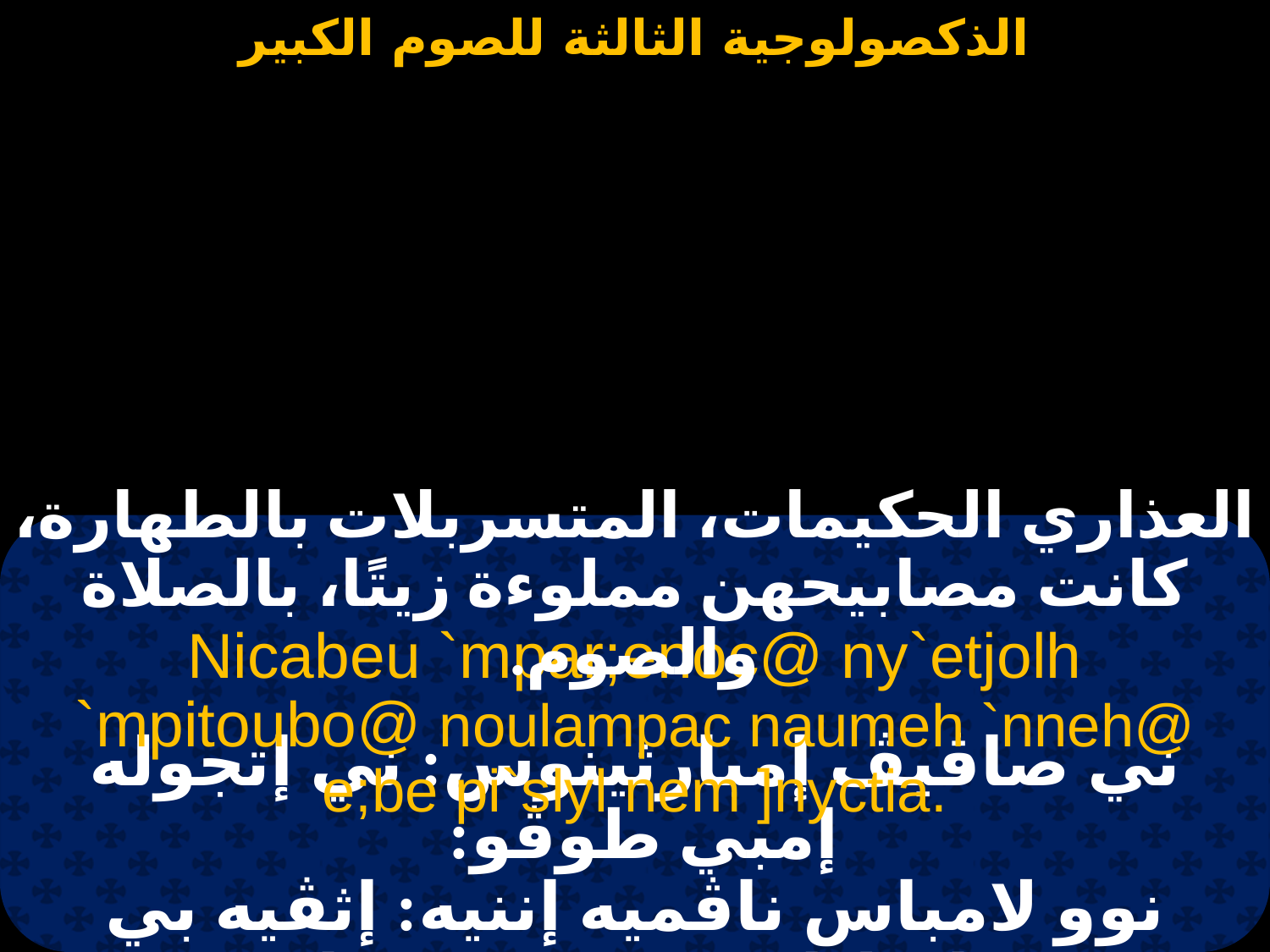

#
العذاري الحكيمات، المتسربلات بالطهارة، كانت مصابيحهن مملوءة زيتًا، بالصلاة والصوم.
Nicabeu `mpar;enoc@ ny`etjolh `mpitoubo@ noulampac naumeh `nneh@ e;be pi`slyl nem ]nyctia.
ني صاڤيڤ إمبارثينوس: ني إتجوله إمبي طوڤو:
نوو لامباس ناڤميه إننيه: إثڤيه بي إشليل نيم تي نيستيا.